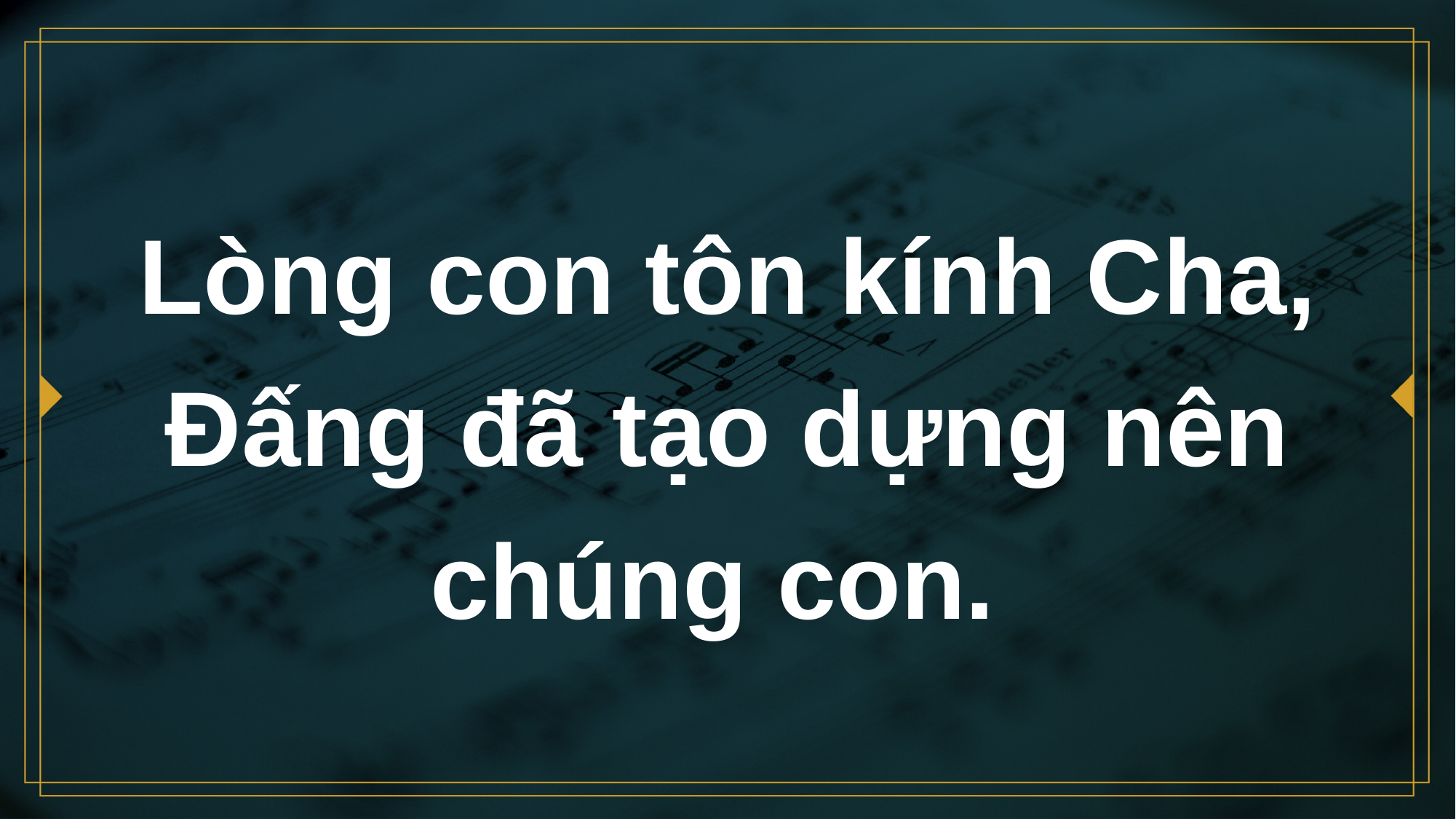

# Lòng con tôn kính Cha, Đấng đã tạo dựng nên chúng con.